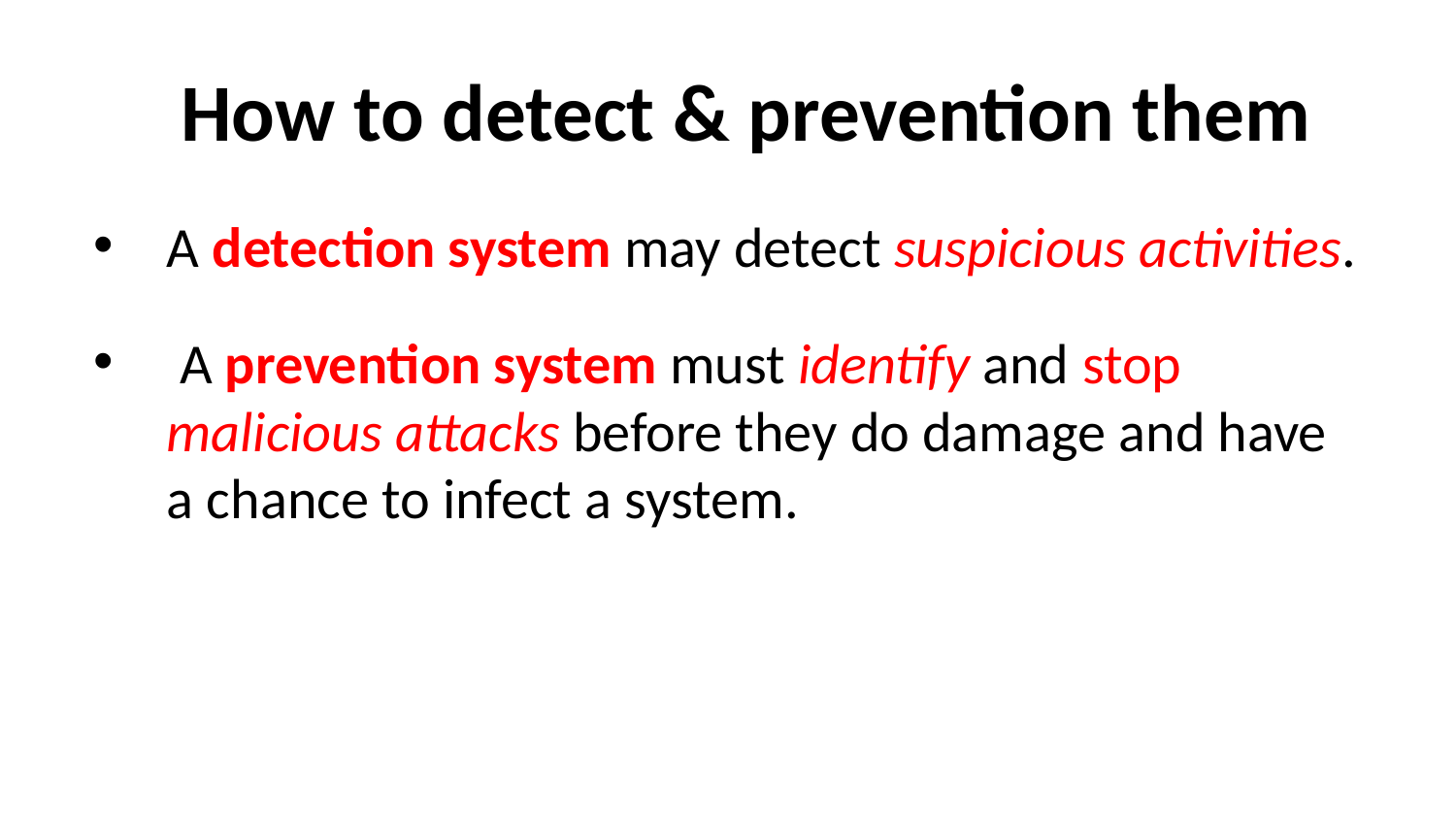

# How to detect & prevention them
A detection system may detect suspicious activities.
 A prevention system must identify and stop malicious attacks before they do damage and have a chance to infect a system.